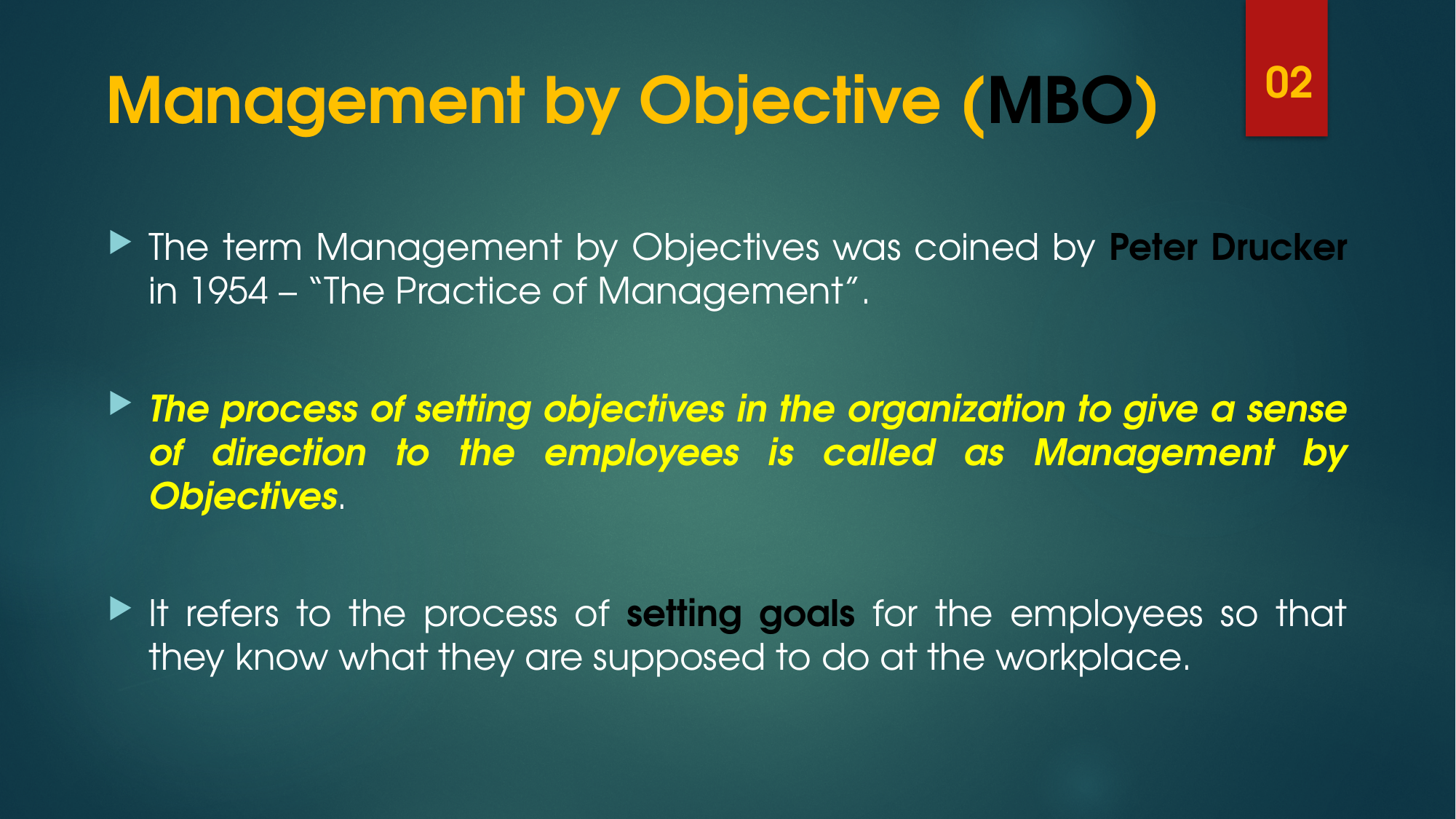

02
# Management by Objective (MBO)
The term Management by Objectives was coined by Peter Drucker in 1954 – “The Practice of Management”.

The process of setting objectives in the organization to give a sense of direction to the employees is called as Management by Objectives.

It refers to the process of setting goals for the employees so that they know what they are supposed to do at the workplace.